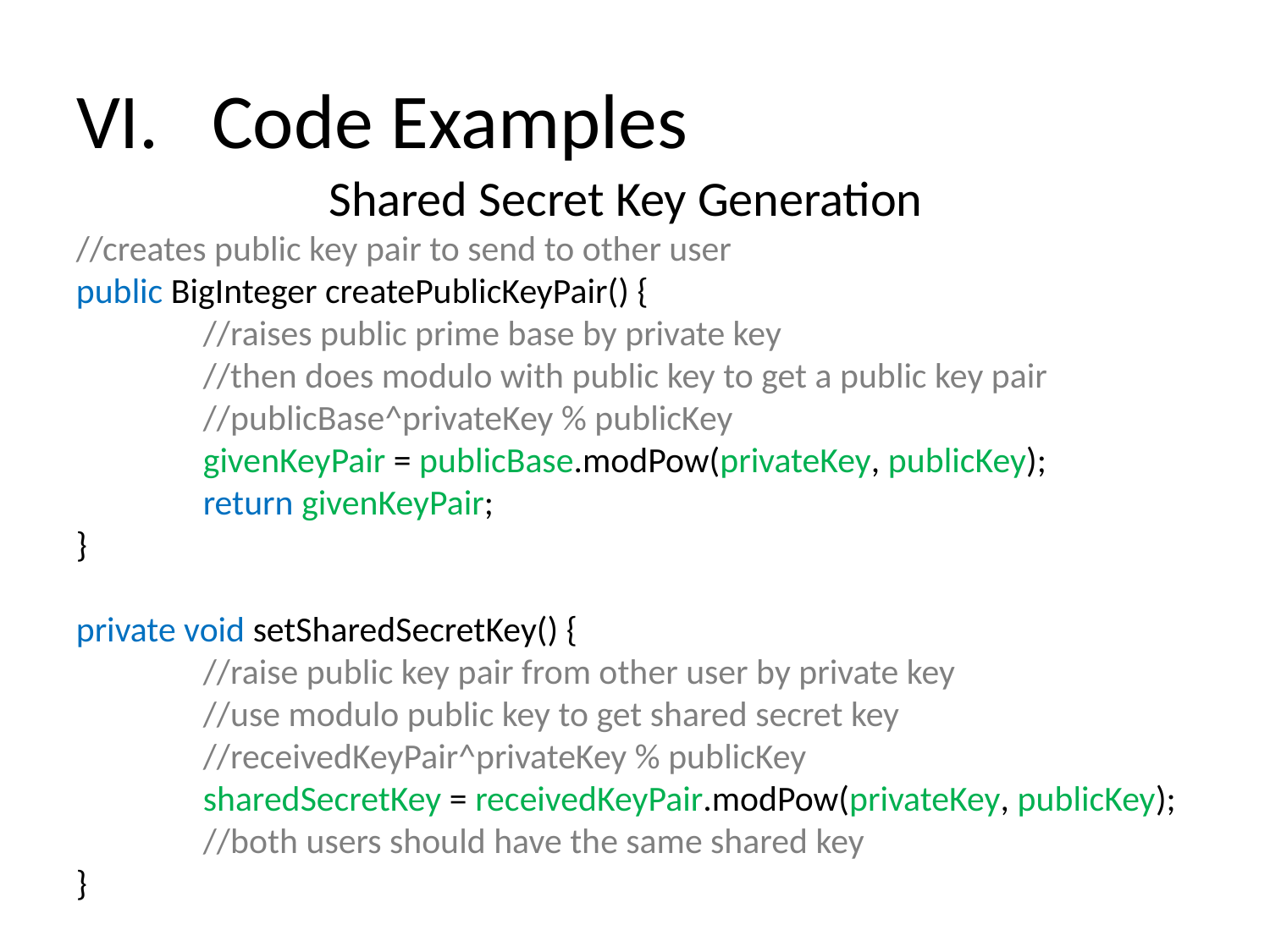

# VI.   Code Examples
Shared Secret Key Generation
//creates public key pair to send to other user
public BigInteger createPublicKeyPair() {
	//raises public prime base by private key
	//then does modulo with public key to get a public key pair
	//publicBase^privateKey % publicKey
	givenKeyPair = publicBase.modPow(privateKey, publicKey);
	return givenKeyPair;
}

private void setSharedSecretKey() {
	//raise public key pair from other user by private key
	//use modulo public key to get shared secret key
	//receivedKeyPair^privateKey % publicKey
	sharedSecretKey = receivedKeyPair.modPow(privateKey, publicKey);
	//both users should have the same shared key
}